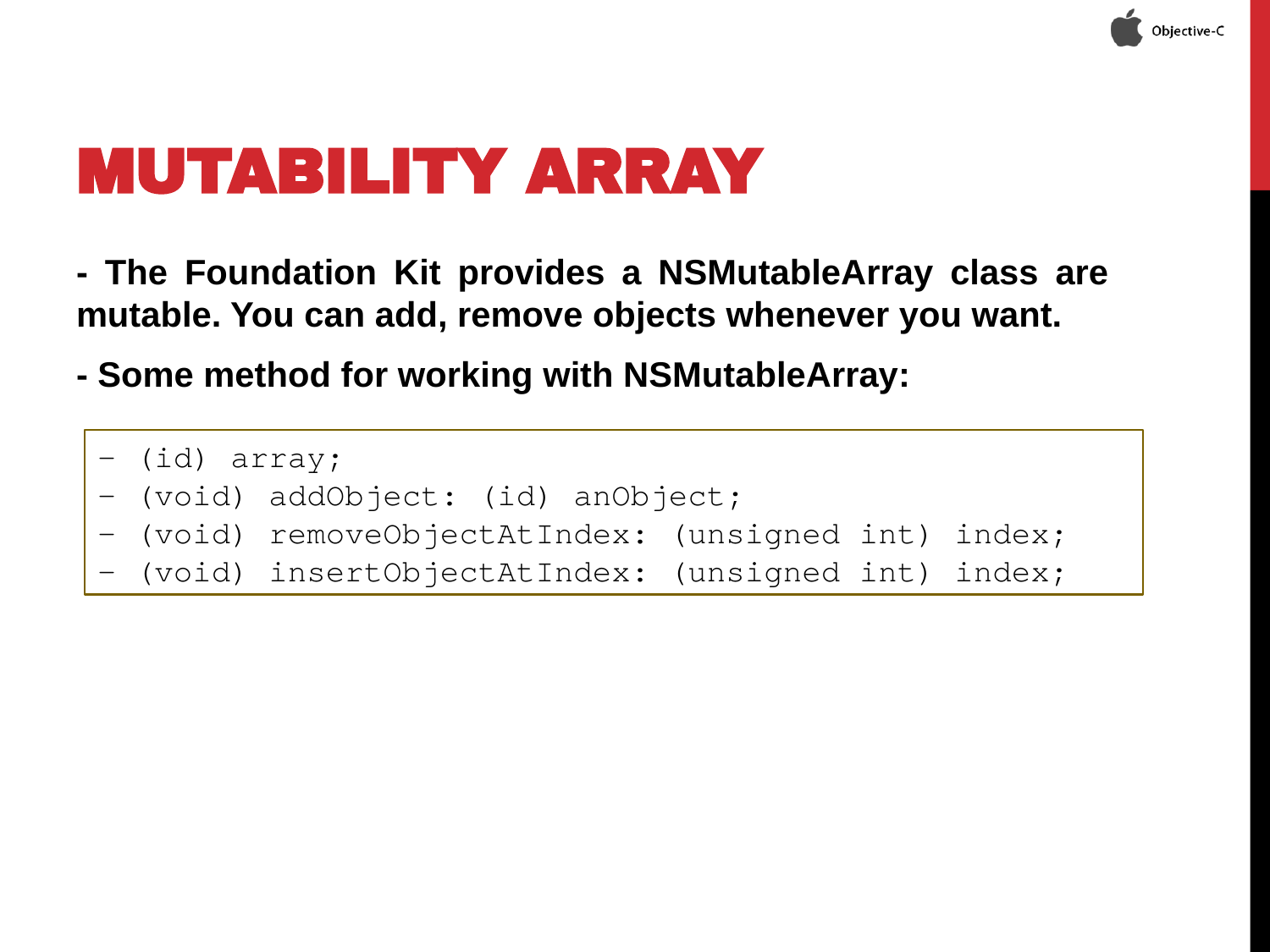

# Mutability array
- The Foundation Kit provides a NSMutableArray class are mutable. You can add, remove objects whenever you want.
- Some method for working with NSMutableArray:
- (id) array;
- (void) addObject: (id) anObject;
- (void) removeObjectAtIndex: (unsigned int) index;
- (void) insertObjectAtIndex: (unsigned int) index;